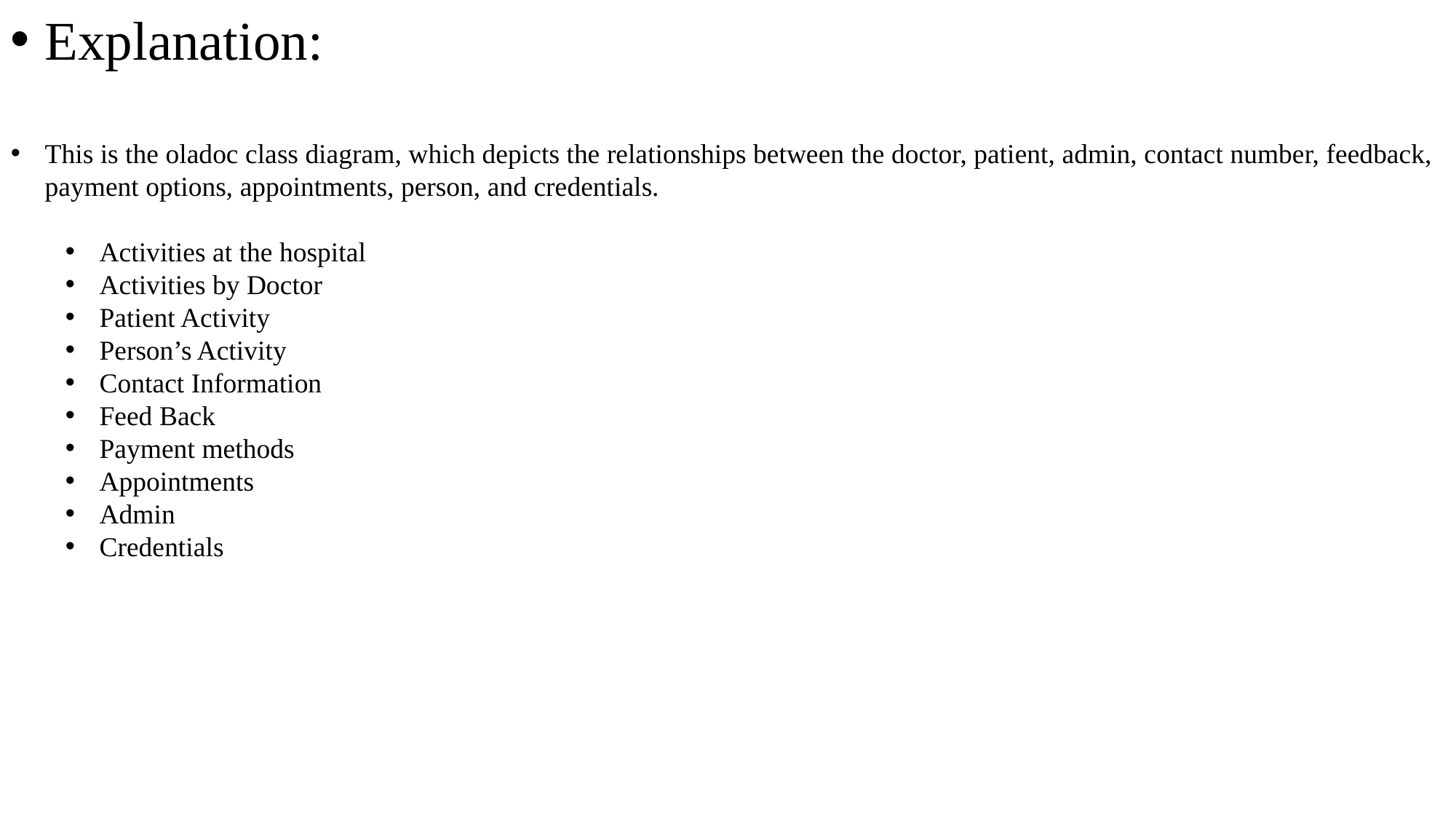

Explanation:

This is the oladoc class diagram, which depicts the relationships between the doctor, patient, admin, contact number, feedback, payment options, appointments, person, and credentials.

Activities at the hospital
Activities by Doctor
Patient Activity
Person’s Activity
Contact Information
Feed Back
Payment methods
Appointments
Admin
Credentials